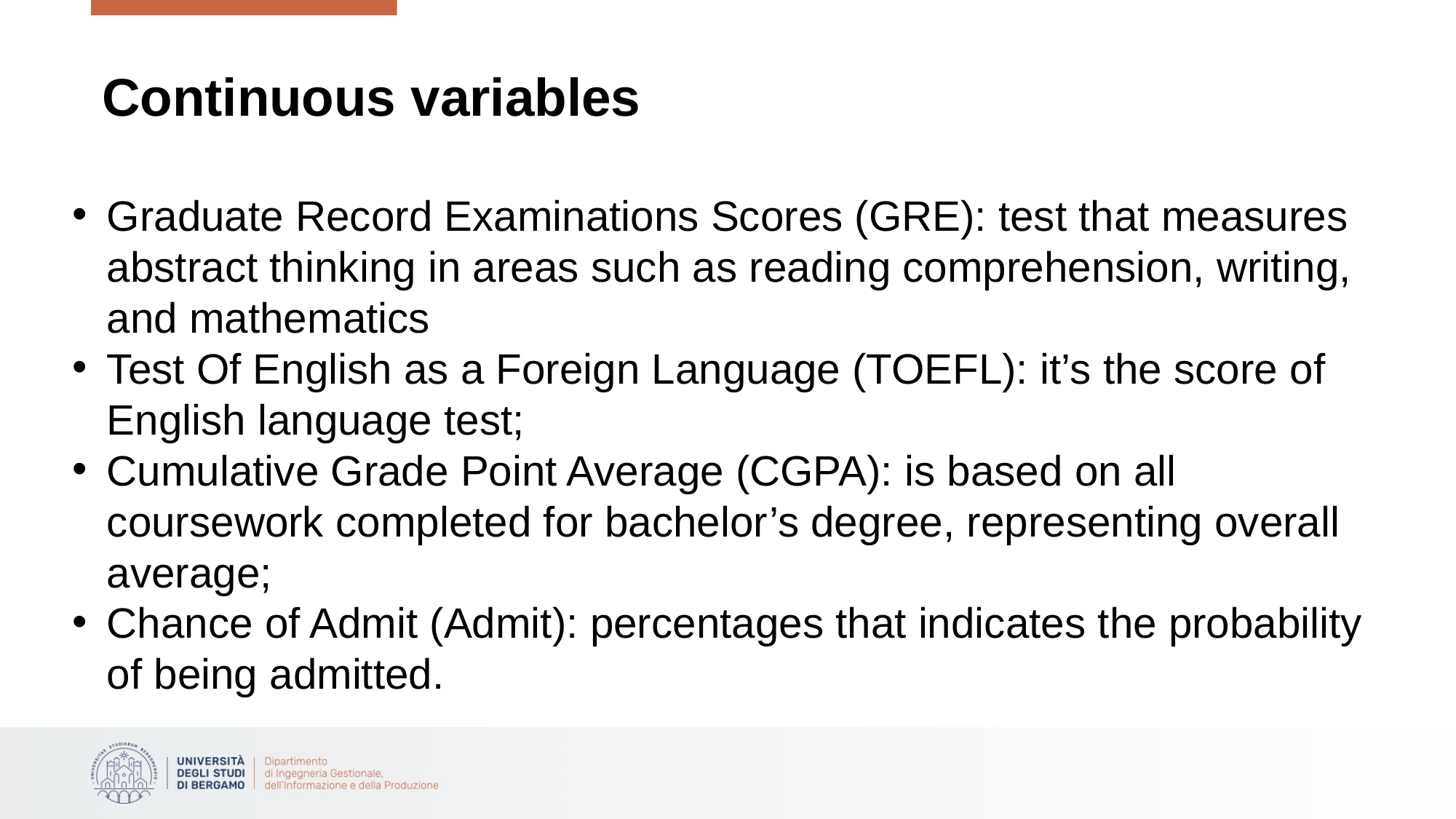

# Continuous variables
Graduate Record Examinations Scores (GRE): test that measures abstract thinking in areas such as reading comprehension, writing, and mathematics
Test Of English as a Foreign Language (TOEFL): it’s the score of English language test;
Cumulative Grade Point Average (CGPA): is based on all coursework completed for bachelor’s degree, representing overall average;
Chance of Admit (Admit): percentages that indicates the probability of being admitted.